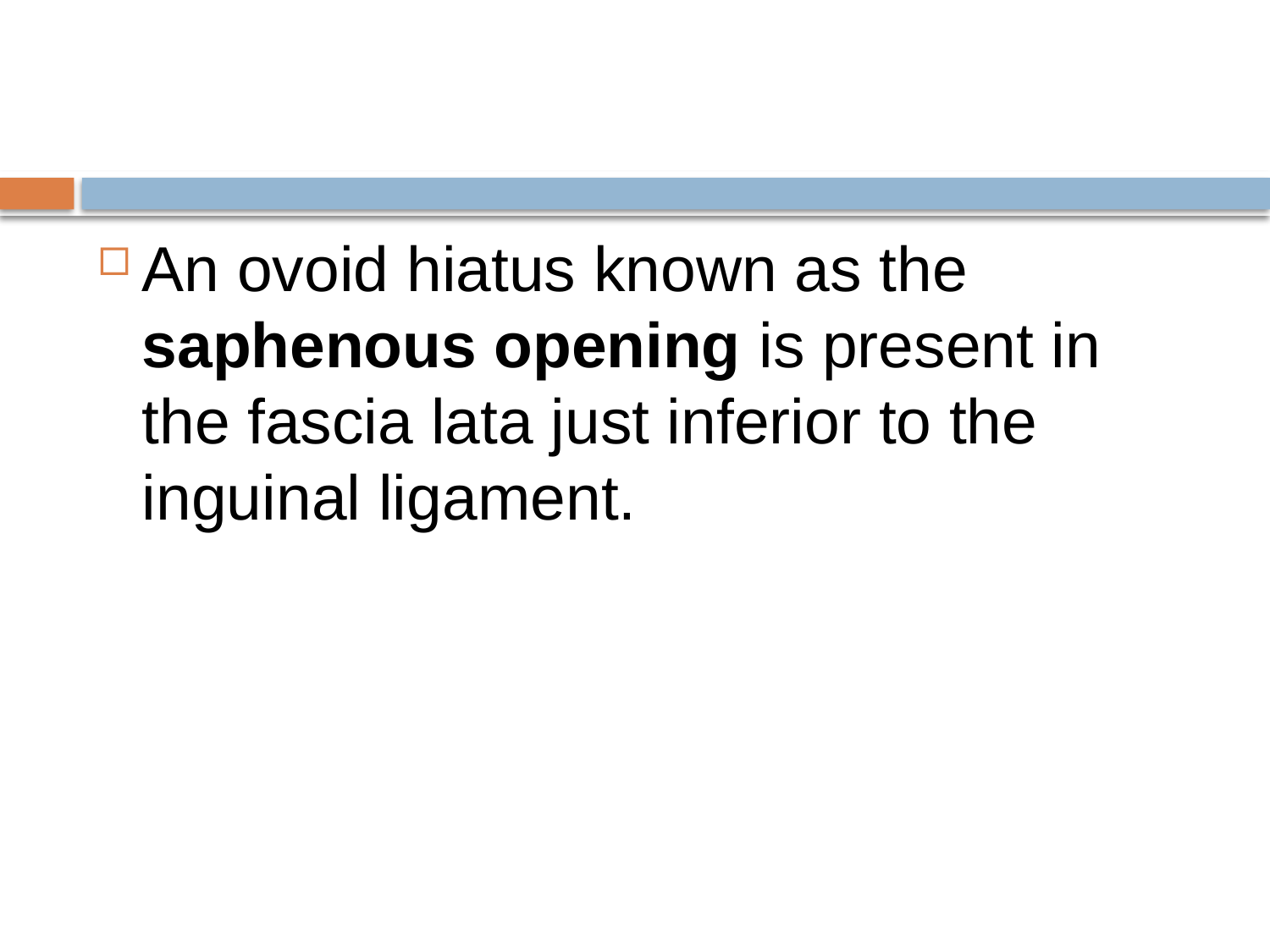

#
An ovoid hiatus known as the saphenous opening is present in the fascia lata just inferior to the inguinal ligament.